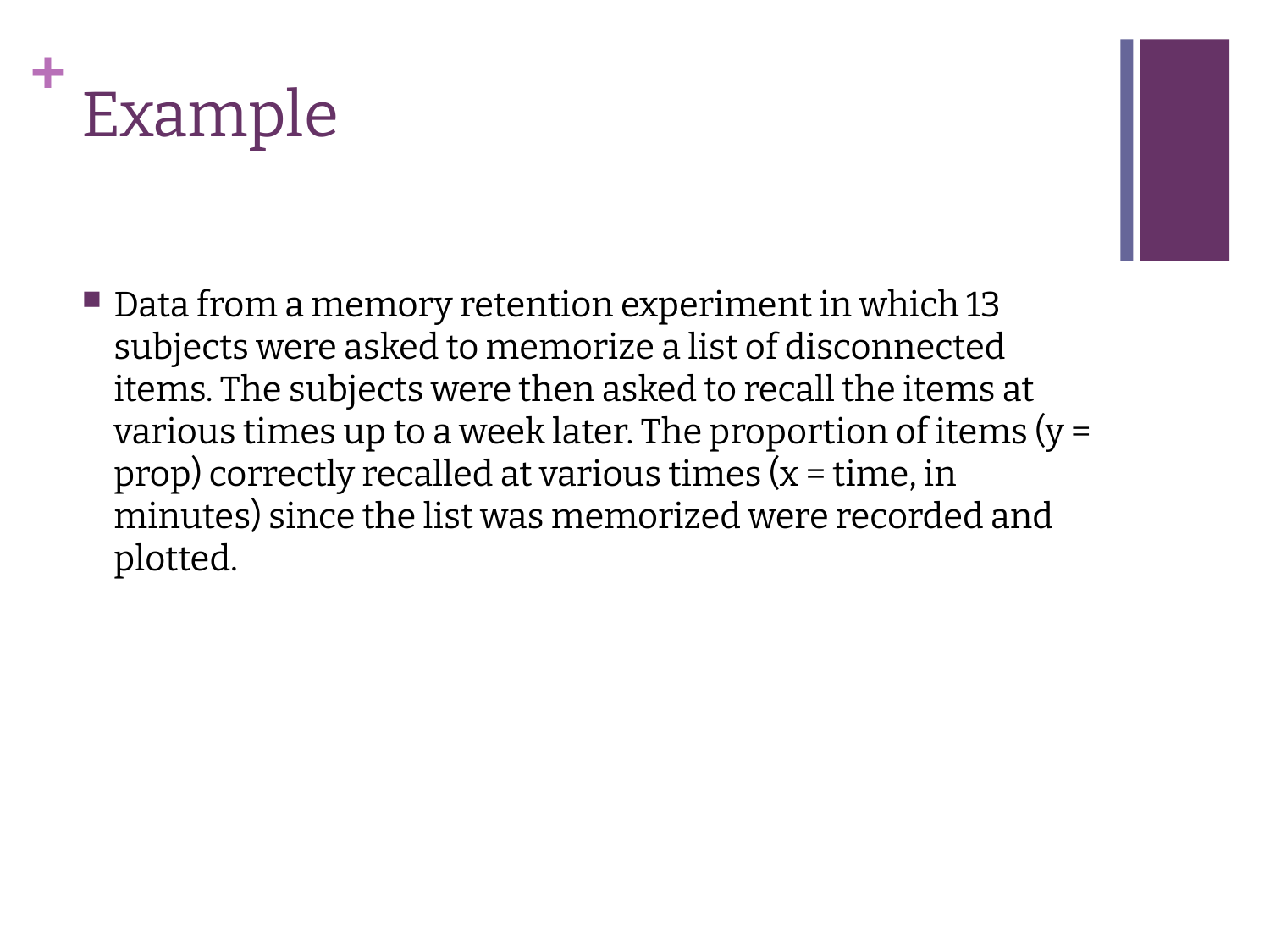

# Example
Data from a memory retention experiment in which 13 subjects were asked to memorize a list of disconnected items. The subjects were then asked to recall the items at various times up to a week later. The proportion of items (y = prop) correctly recalled at various times (x = time, in minutes) since the list was memorized were recorded and plotted.